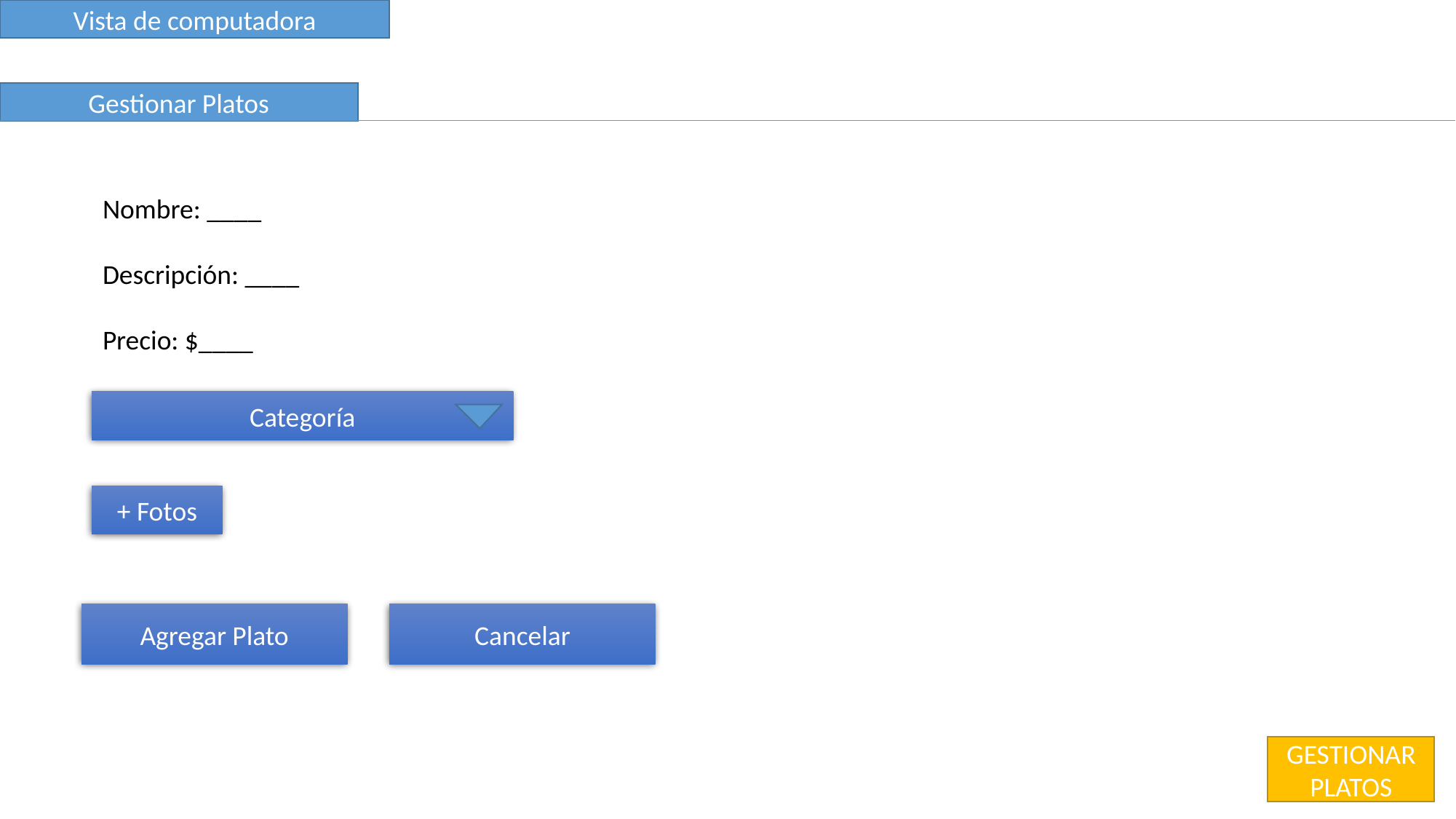

Vista de computadora
Gestionar Platos
Nombre: ____

Descripción: ____

Precio: $____

Categoría

+ Fotos
Cancelar
Agregar Plato
GESTIONAR PLATOS